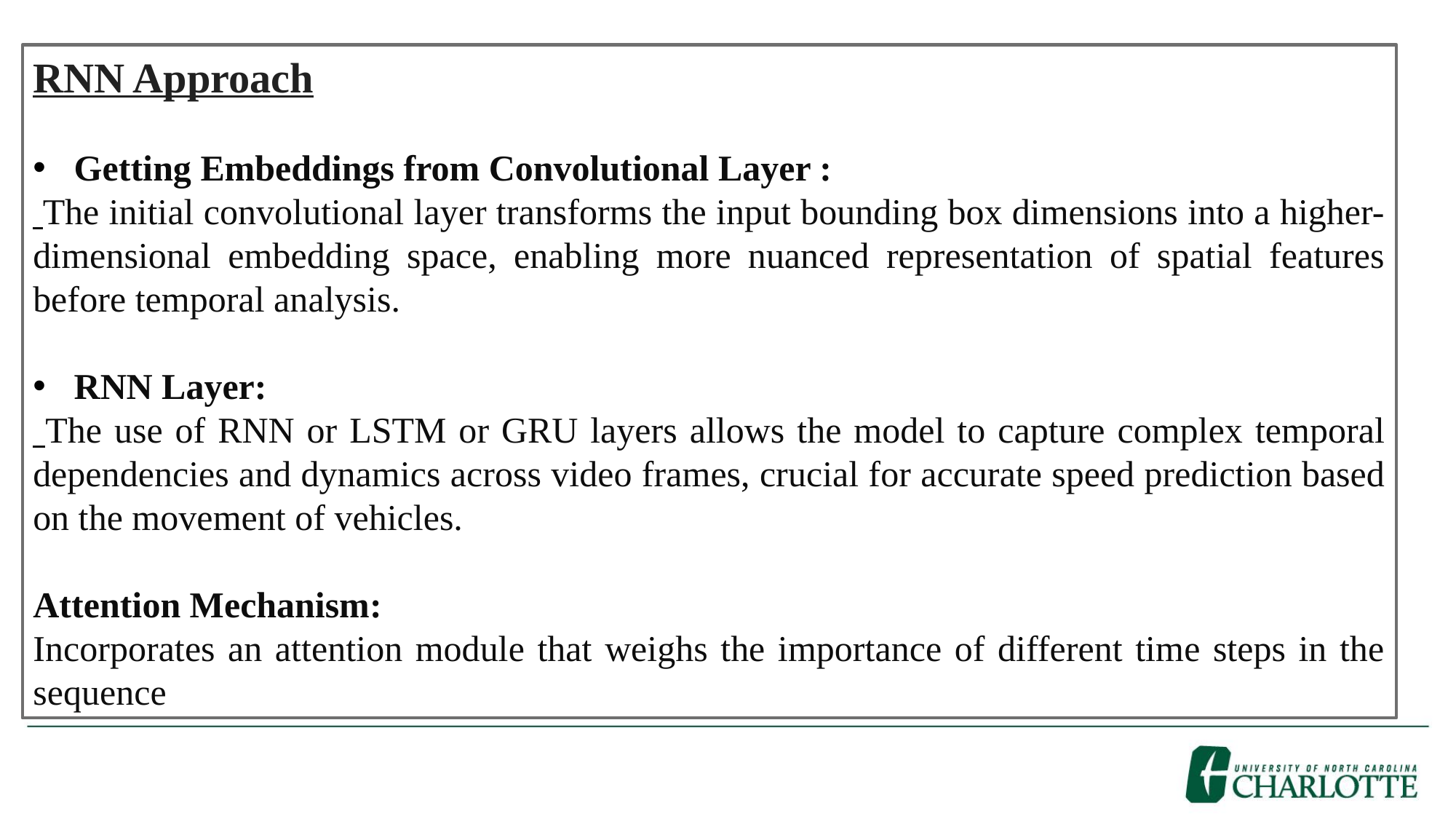

RNN Approach

Getting Embeddings from Convolutional Layer :
 The initial convolutional layer transforms the input bounding box dimensions into a higher-dimensional embedding space, enabling more nuanced representation of spatial features before temporal analysis.

RNN Layer:
 The use of RNN or LSTM or GRU layers allows the model to capture complex temporal dependencies and dynamics across video frames, crucial for accurate speed prediction based on the movement of vehicles.

Attention Mechanism:
Incorporates an attention module that weighs the importance of different time steps in the sequence